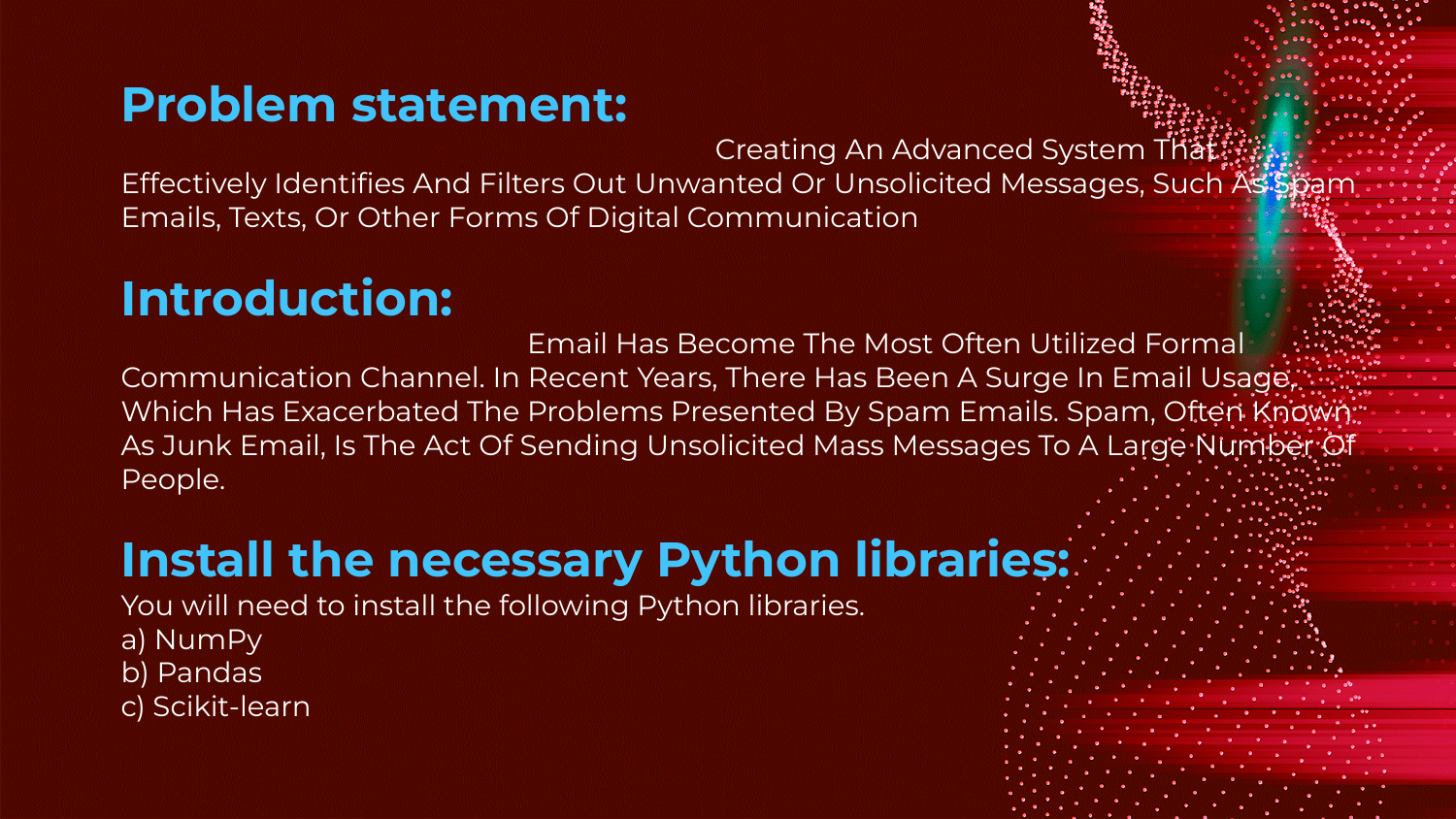

Problem statement:
                                                                               Creating An Advanced System That Effectively Identifies And Filters Out Unwanted Or Unsolicited Messages, Such As Spam Emails, Texts, Or Other Forms Of Digital Communication

Introduction:
                                                      Email Has Become The Most Often Utilized Formal Communication Channel. In Recent Years, There Has Been A Surge In Email Usage, Which Has Exacerbated The Problems Presented By Spam Emails. Spam, Often Known As Junk Email, Is The Act Of Sending Unsolicited Mass Messages To A Large Number Of People.

Install the necessary Python libraries:
You will need to install the following Python libraries.
a) NumPy
b) Pandas
c) Scikit-learn